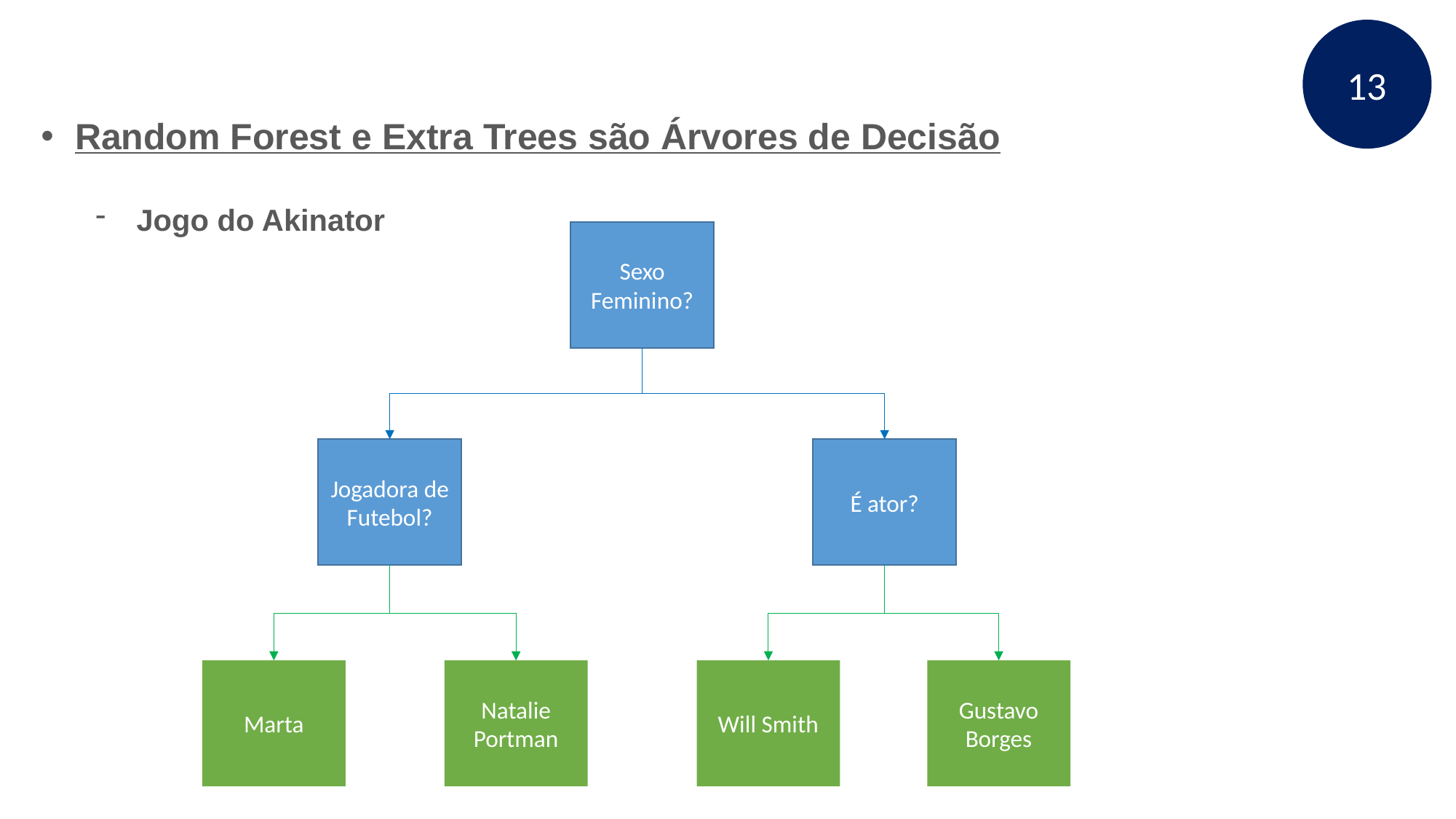

13
Random Forest e Extra Trees são Árvores de Decisão

Jogo do Akinator
Sexo Feminino?
Jogadora de Futebol?
É ator?

Marta
Will Smith
Gustavo Borges
Natalie Portman